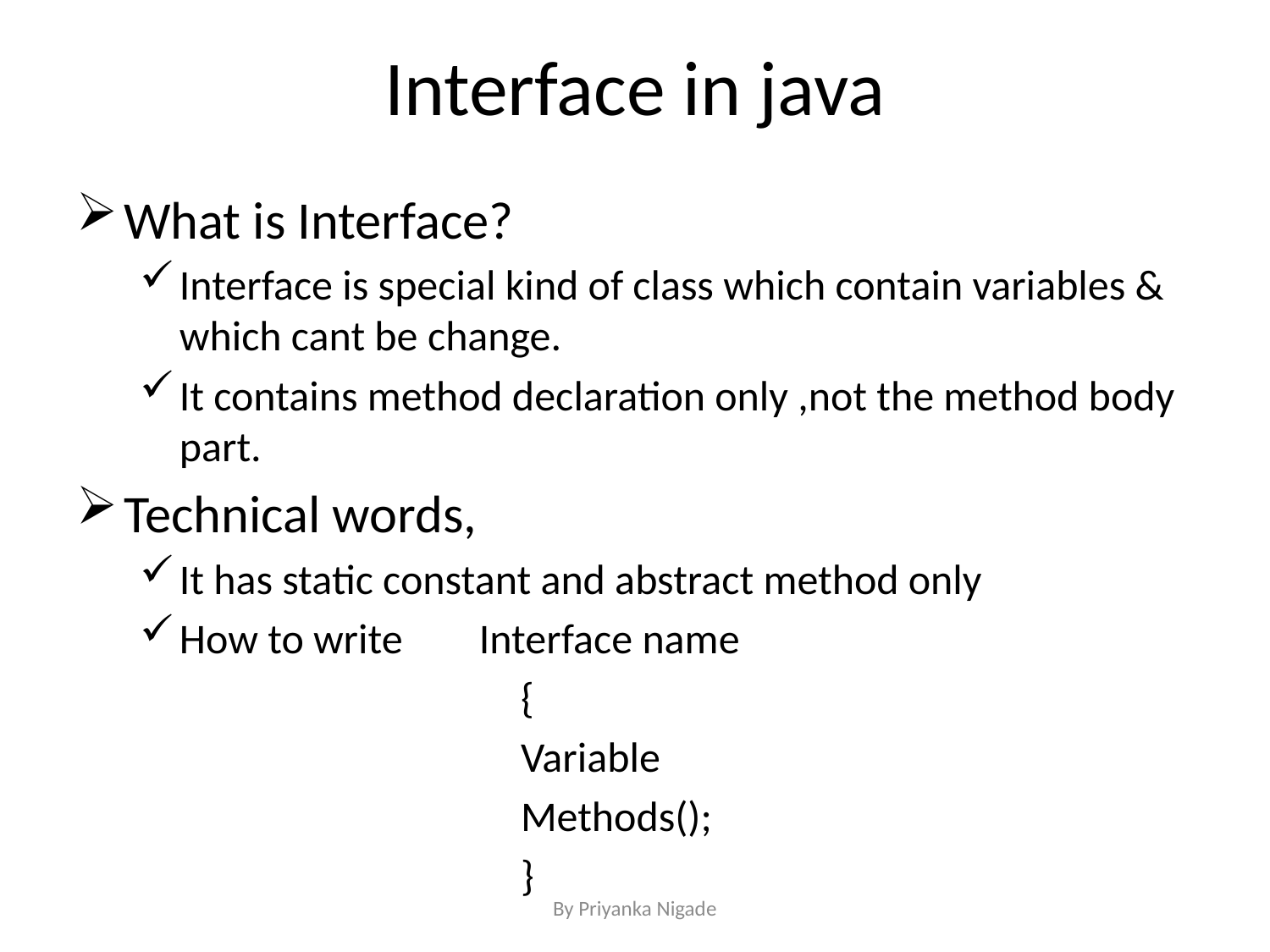

# Interface in java
What is Interface?
Interface is special kind of class which contain variables & which cant be change.
It contains method declaration only ,not the method body part.
Technical words,
It has static constant and abstract method only
How to write        Interface name
{
Variable
Methods();
}
By Priyanka Nigade